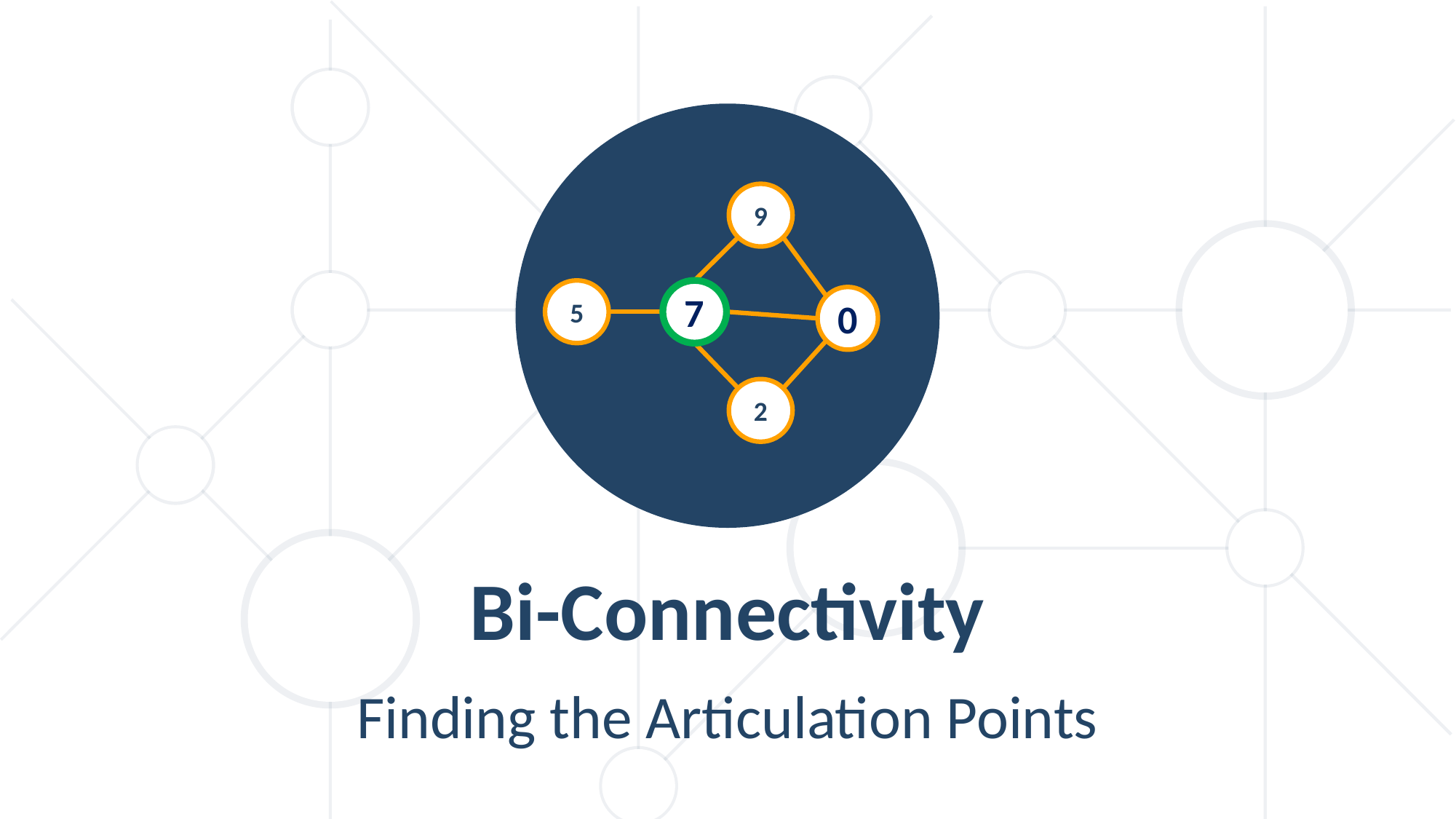

9
5
7
0
2
Bi-Connectivity
Finding the Articulation Points